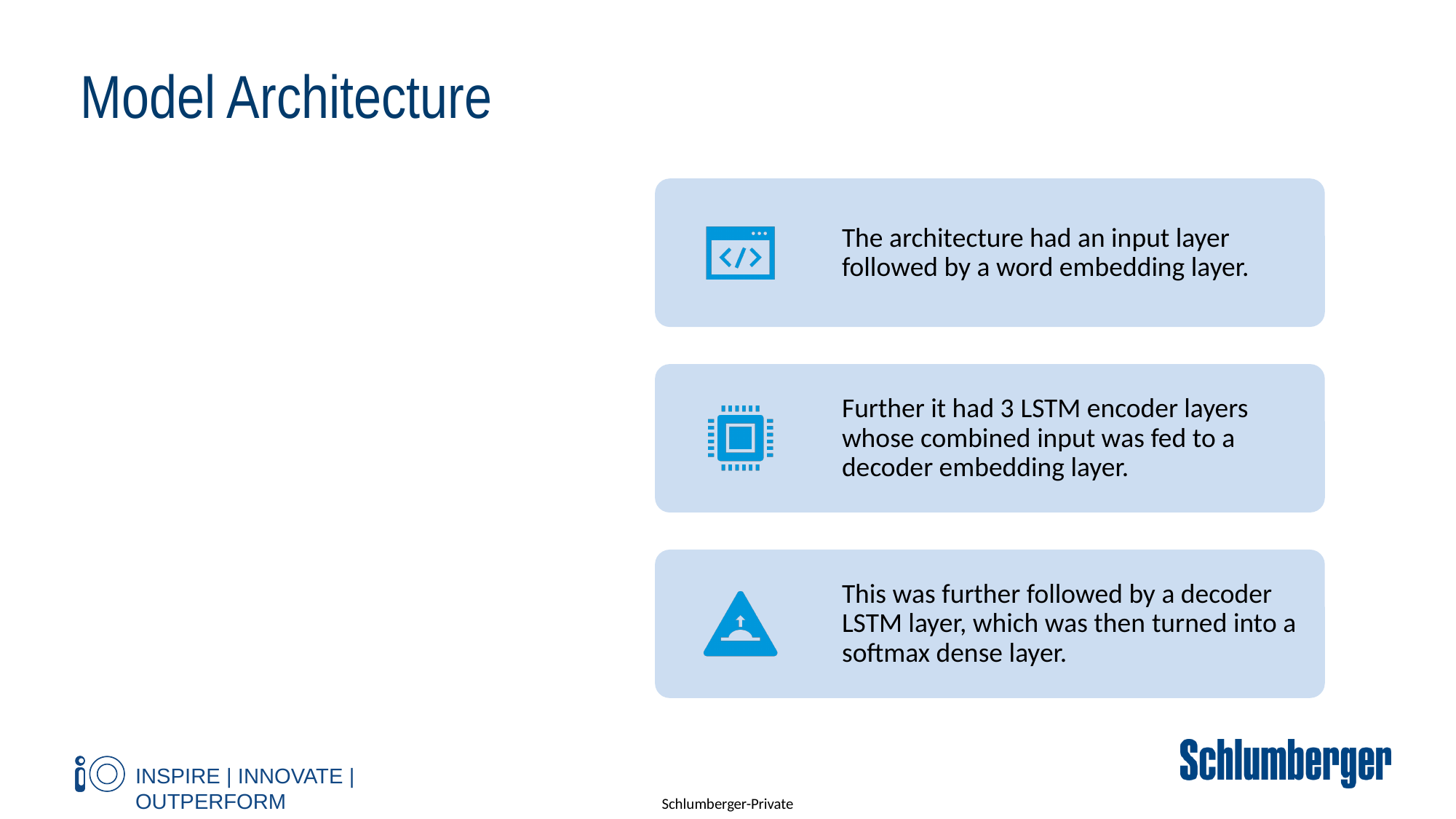

# Model Architecture
The architecture had an input layer followed by a word embedding layer.
Further it had 3 LSTM encoder layers whose combined input was fed to a decoder embedding layer.
This was further followed by a decoder LSTM layer, which was then turned into a softmax dense layer.
.